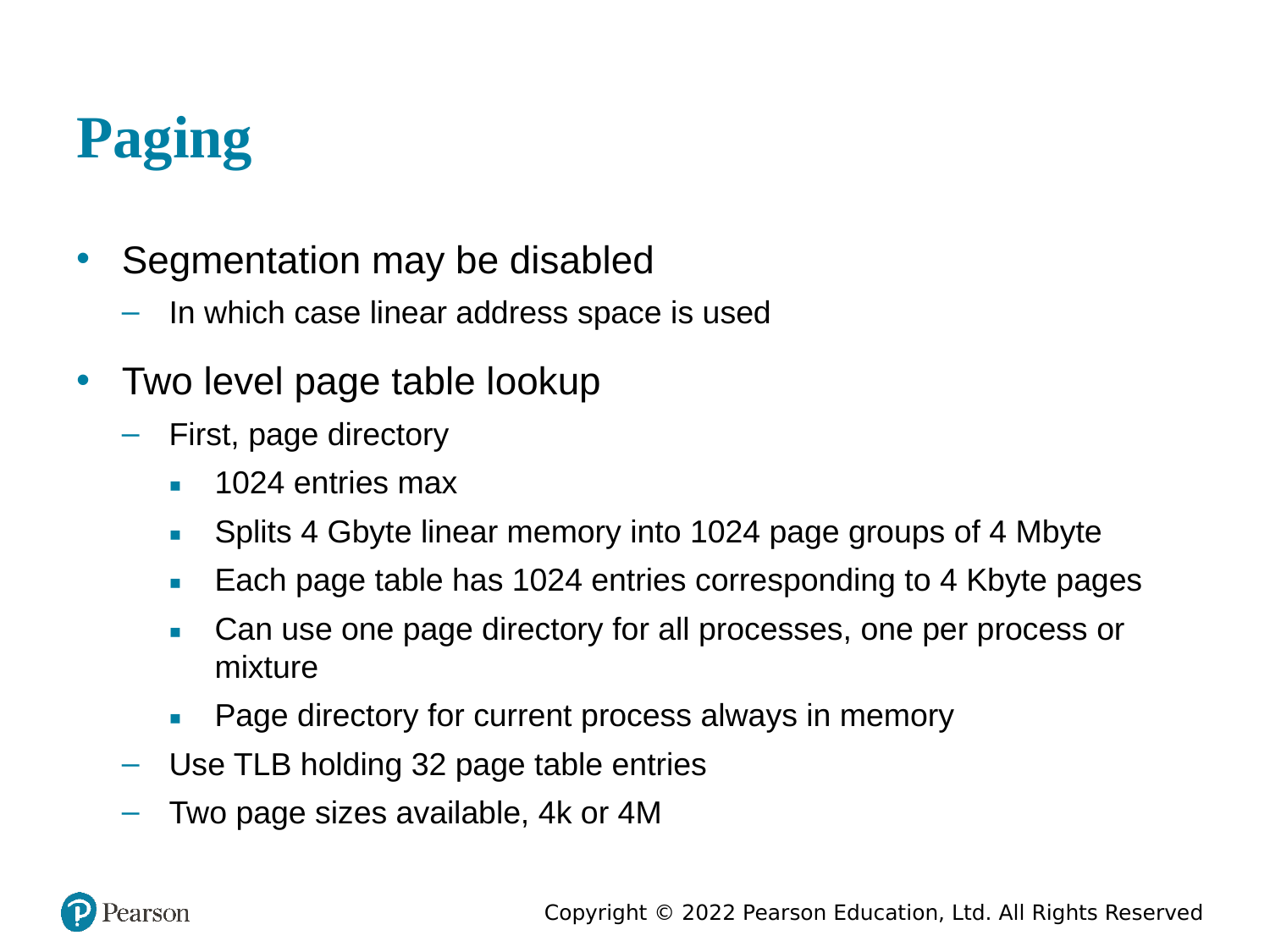

# Paging
Segmentation may be disabled
In which case linear address space is used
Two level page table lookup
First, page directory
1024 entries max
Splits 4 Gbyte linear memory into 1024 page groups of 4 Mbyte
Each page table has 1024 entries corresponding to 4 Kbyte pages
Can use one page directory for all processes, one per process or mixture
Page directory for current process always in memory
Use TLB holding 32 page table entries
Two page sizes available, 4k or 4M